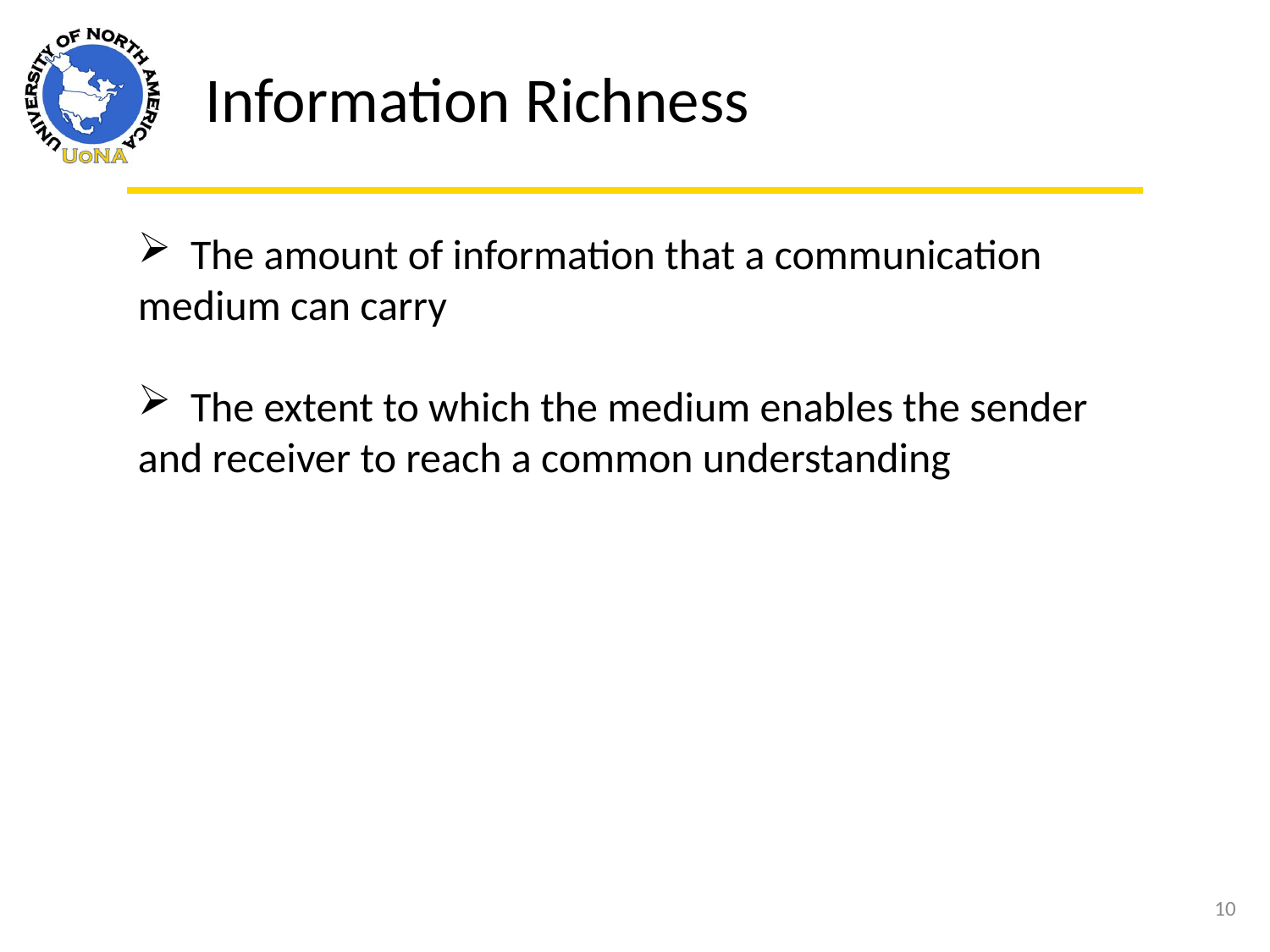

Information Richness
  The amount of information that a communication medium can carry

  The extent to which the medium enables the sender and receiver to reach a common understanding

10